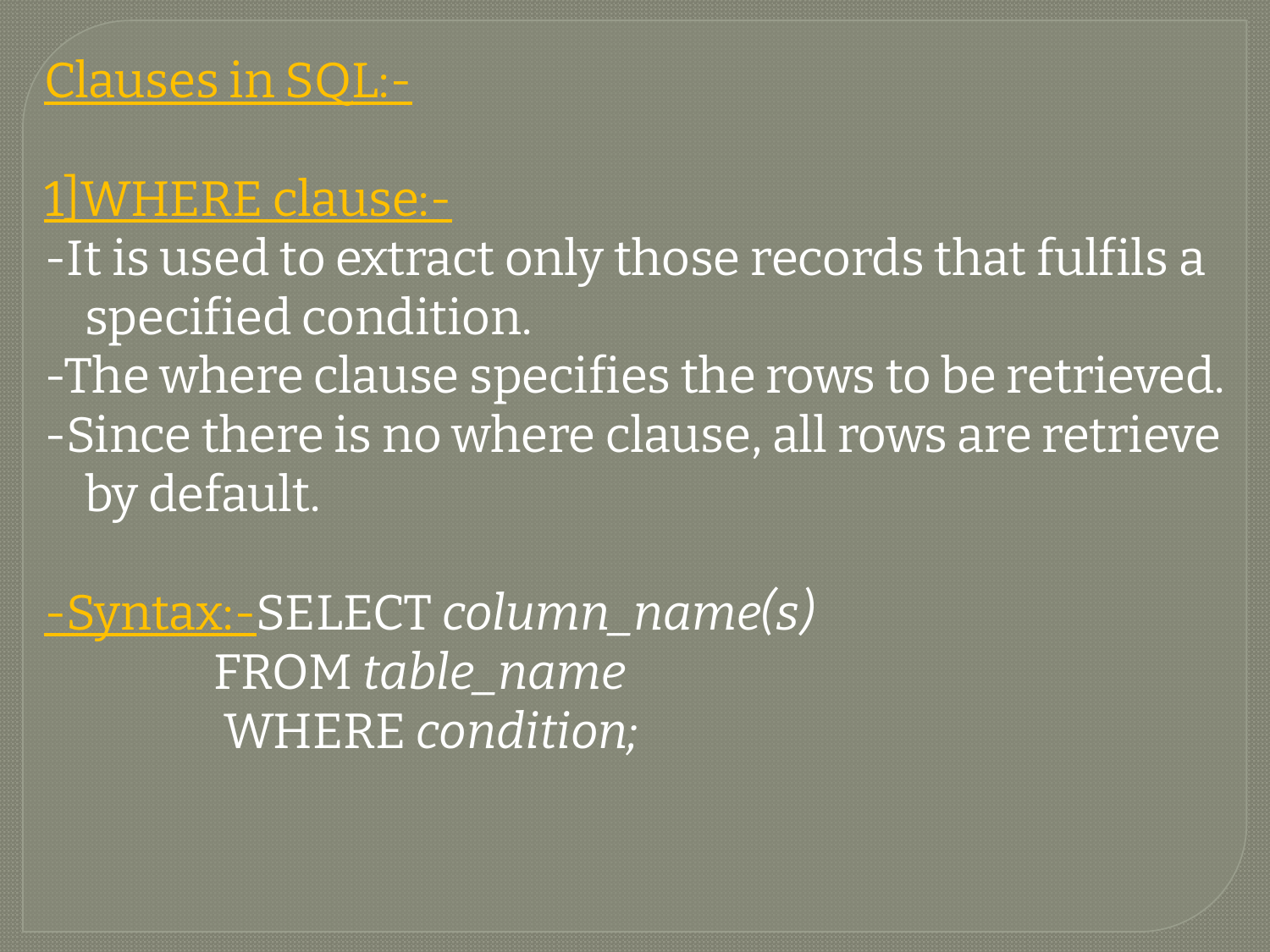

Clauses in SQL:-

1]WHERE clause:-
-It is used to extract only those records that fulfils a specified condition.
-The where clause specifies the rows to be retrieved.
-Since there is no where clause, all rows are retrieve by default.

-Syntax:-SELECT column_name(s)
             FROM table_name
              WHERE condition;